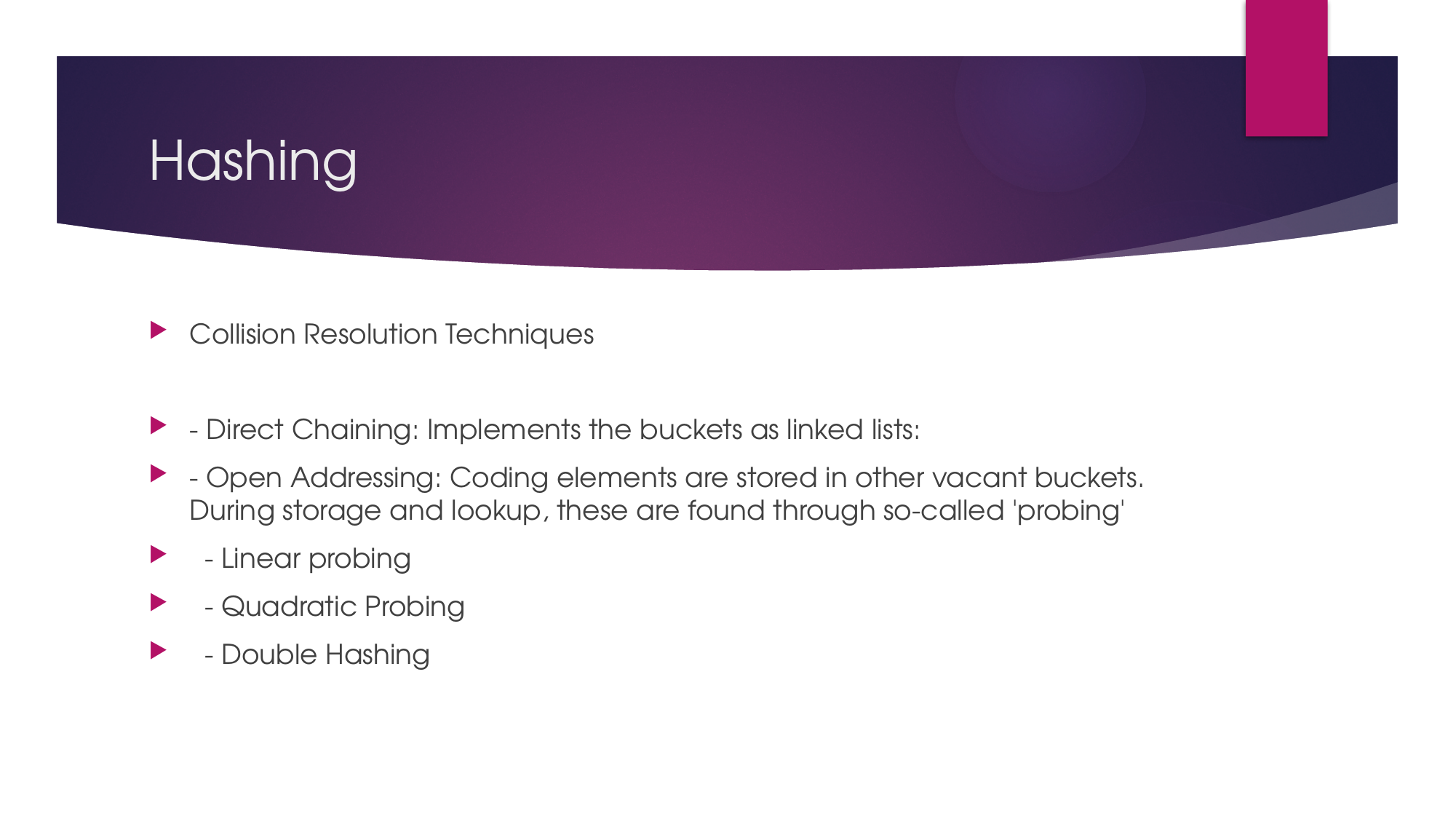

# Hashing
Collision Resolution Techniques

- Direct Chaining: Implements the buckets as linked lists:
- Open Addressing: Coding elements are stored in other vacant buckets. During storage and lookup, these are found through so-called 'probing'
  - Linear probing
  - Quadratic Probing
  - Double Hashing